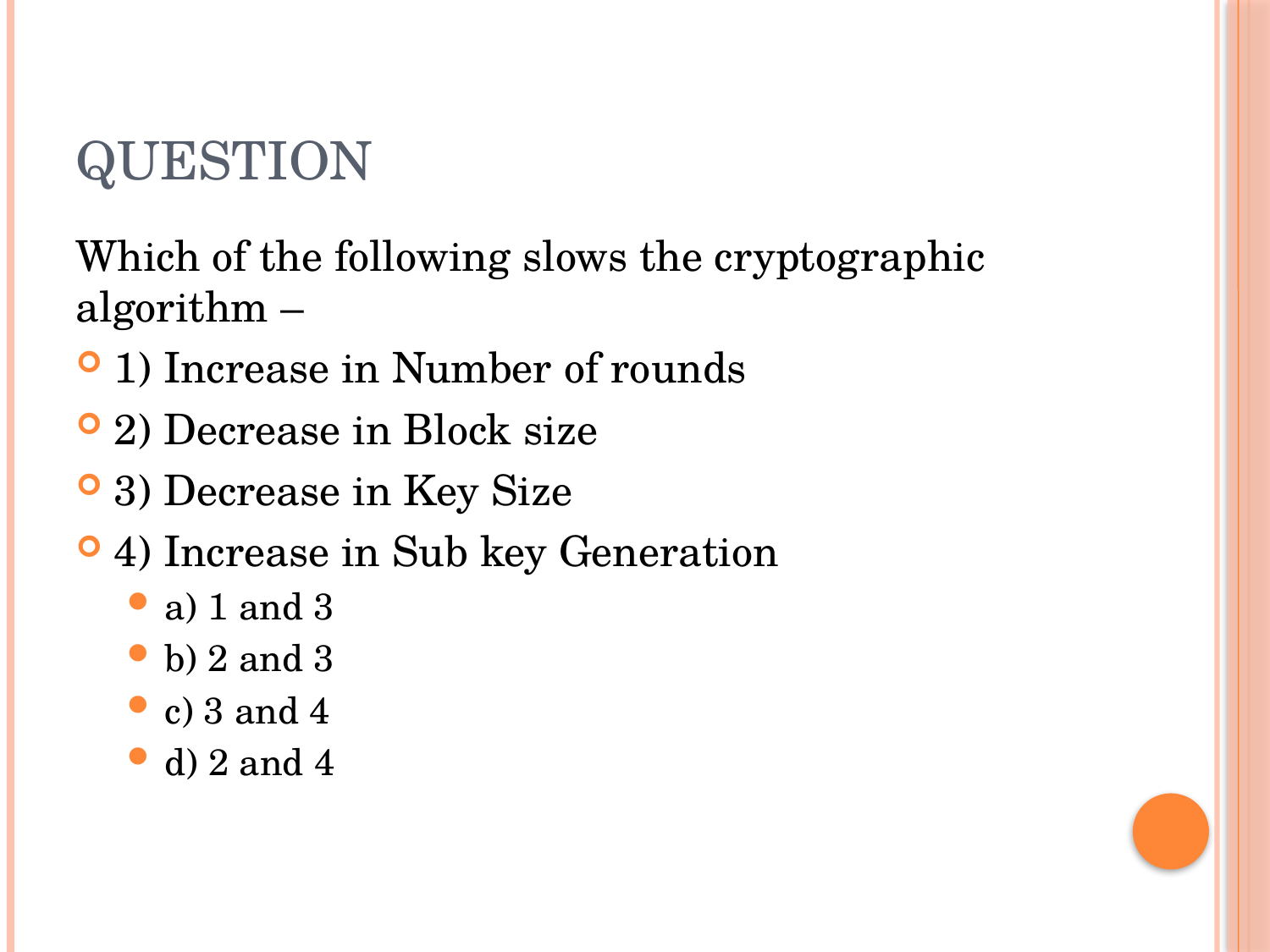

# Question
Which of the following slows the cryptographic algorithm –
1) Increase in Number of rounds
2) Decrease in Block size
3) Decrease in Key Size
4) Increase in Sub key Generation
a) 1 and 3
b) 2 and 3
c) 3 and 4
d) 2 and 4